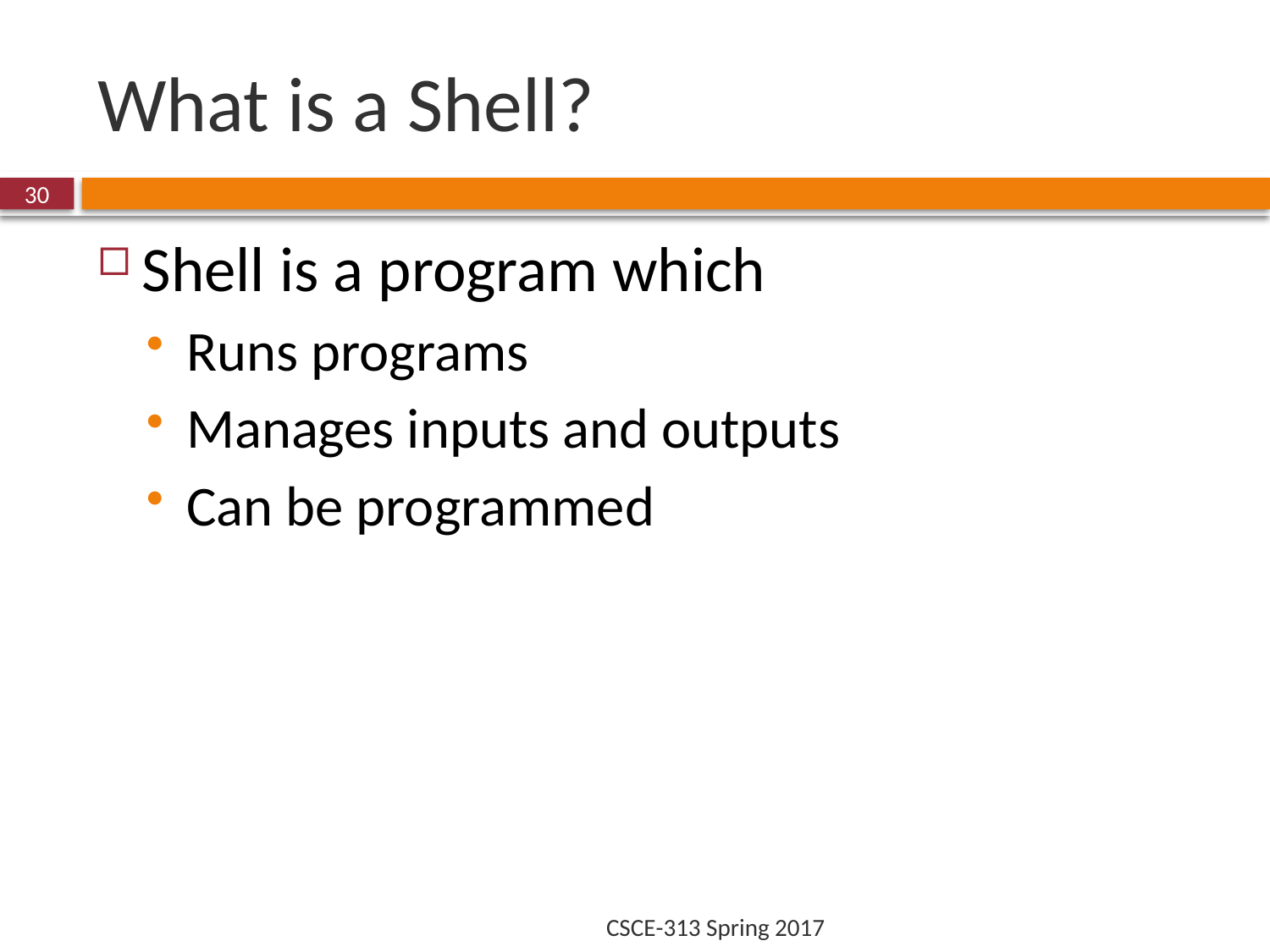

# What is a Shell?
30
Shell is a program which
Runs programs
Manages inputs and outputs
Can be programmed
CSCE-313 Spring 2017